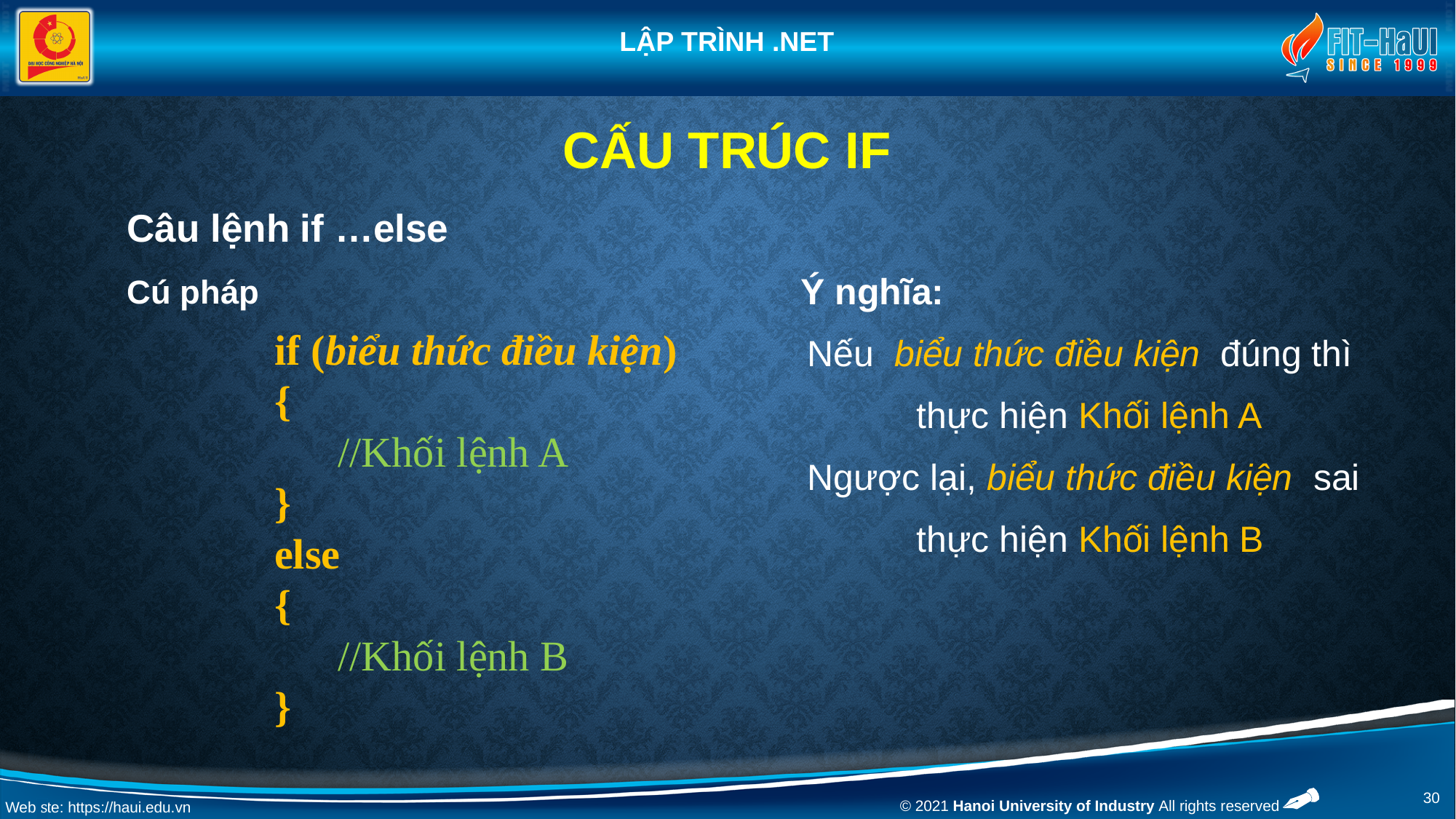

# Cấu trúc if
Câu lệnh if …else
Cú pháp

Ý nghĩa:
Nếu  biểu thức điều kiện  đúng thì
	thực hiện Khối lệnh A
Ngược lại, biểu thức điều kiện  sai
	thực hiện Khối lệnh B

if (biểu thức điều kiện)
{
      //Khối lệnh A
}
else
{
      //Khối lệnh B
}